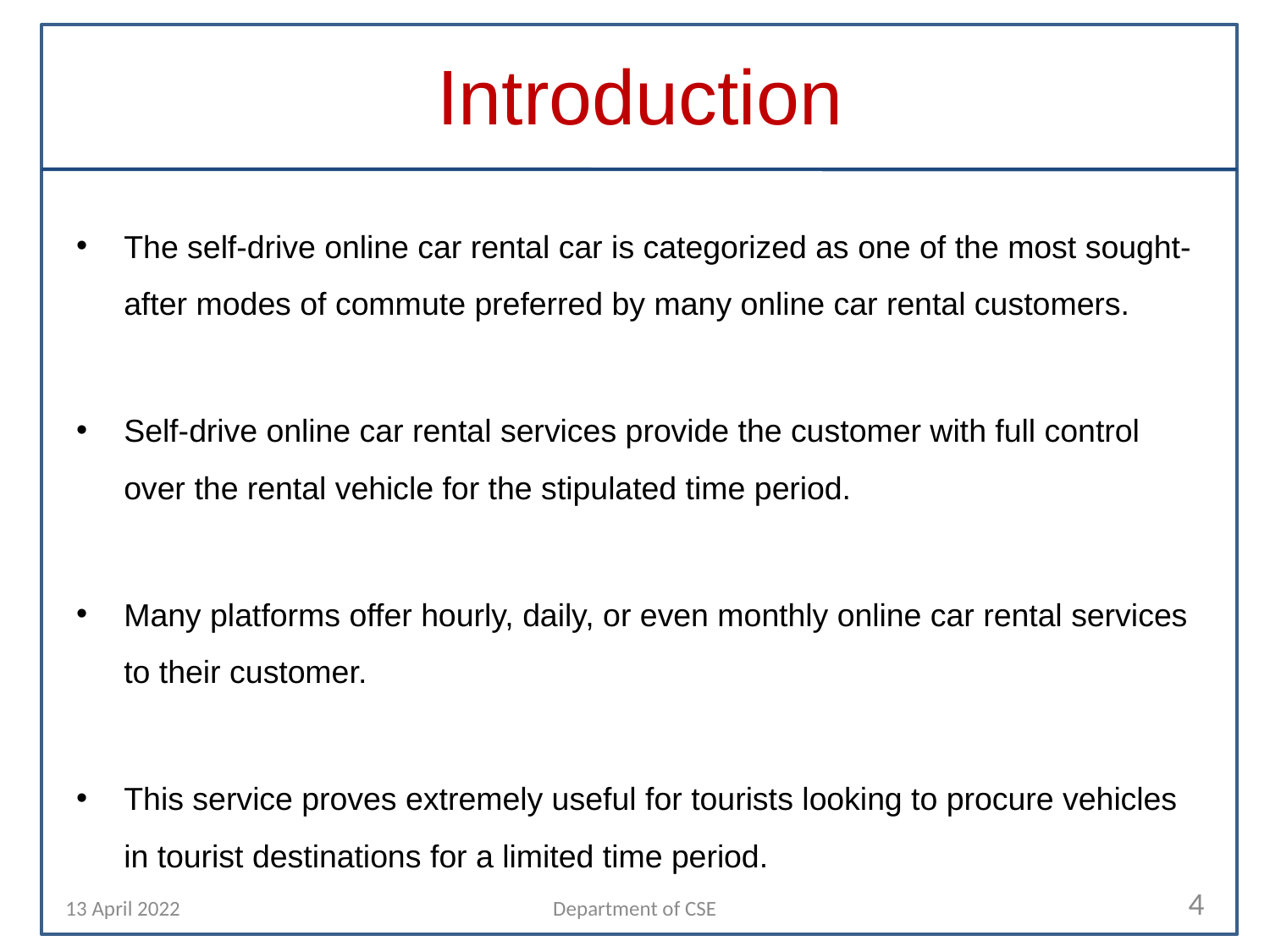

Introduction
The self-drive online car rental car is categorized as one of the most sought-after modes of commute preferred by many online car rental customers.

Self-drive online car rental services provide the customer with full control over the rental vehicle for the stipulated time period.

Many platforms offer hourly, daily, or even monthly online car rental services to their customer.

This service proves extremely useful for tourists looking to procure vehicles in tourist destinations for a limited time period.

13 April 2022
4
Department of CSE